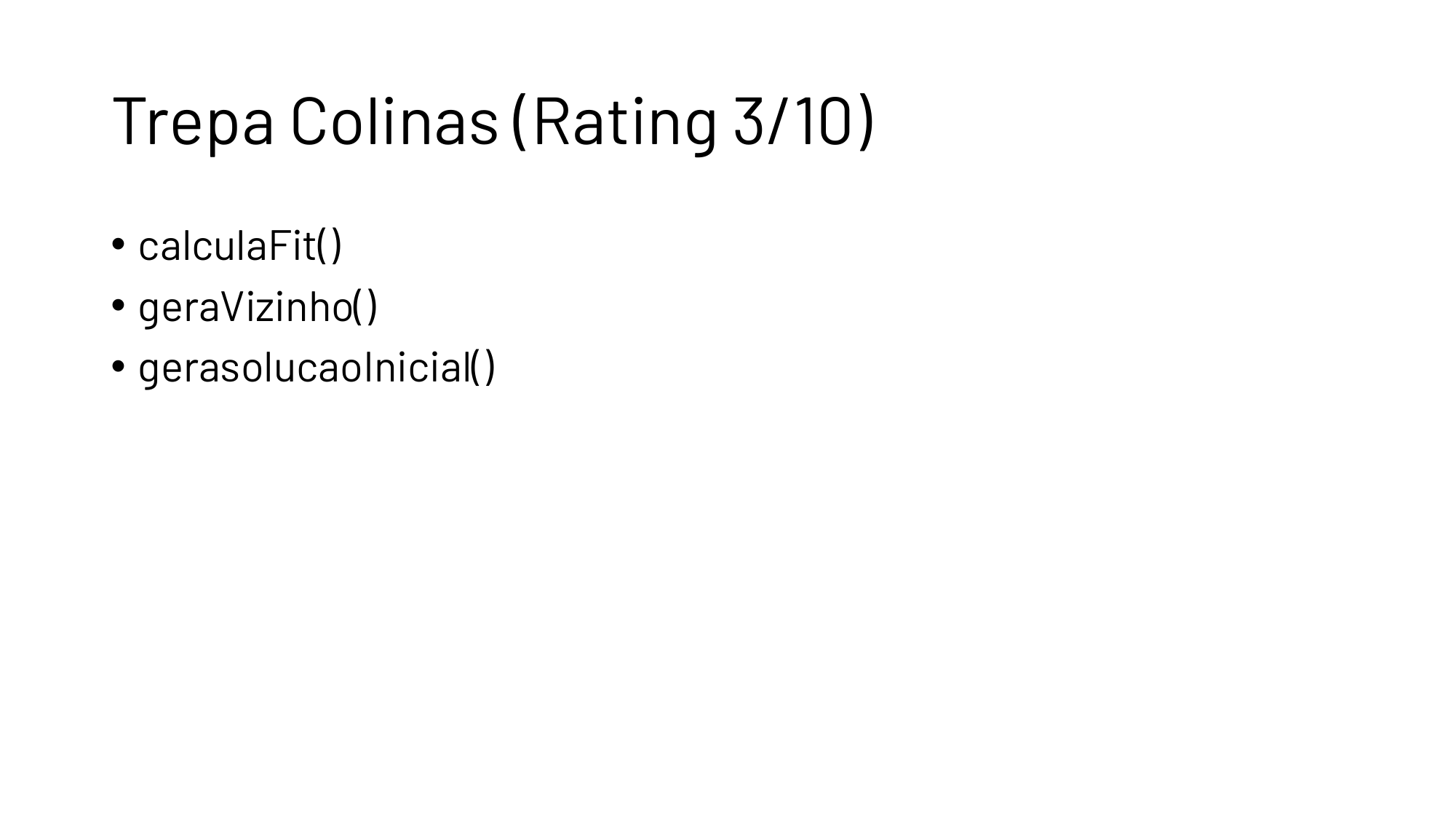

# Trepa Colinas (Rating 3/10)
calculaFit()
geraVizinho()
gerasolucaoInicial()